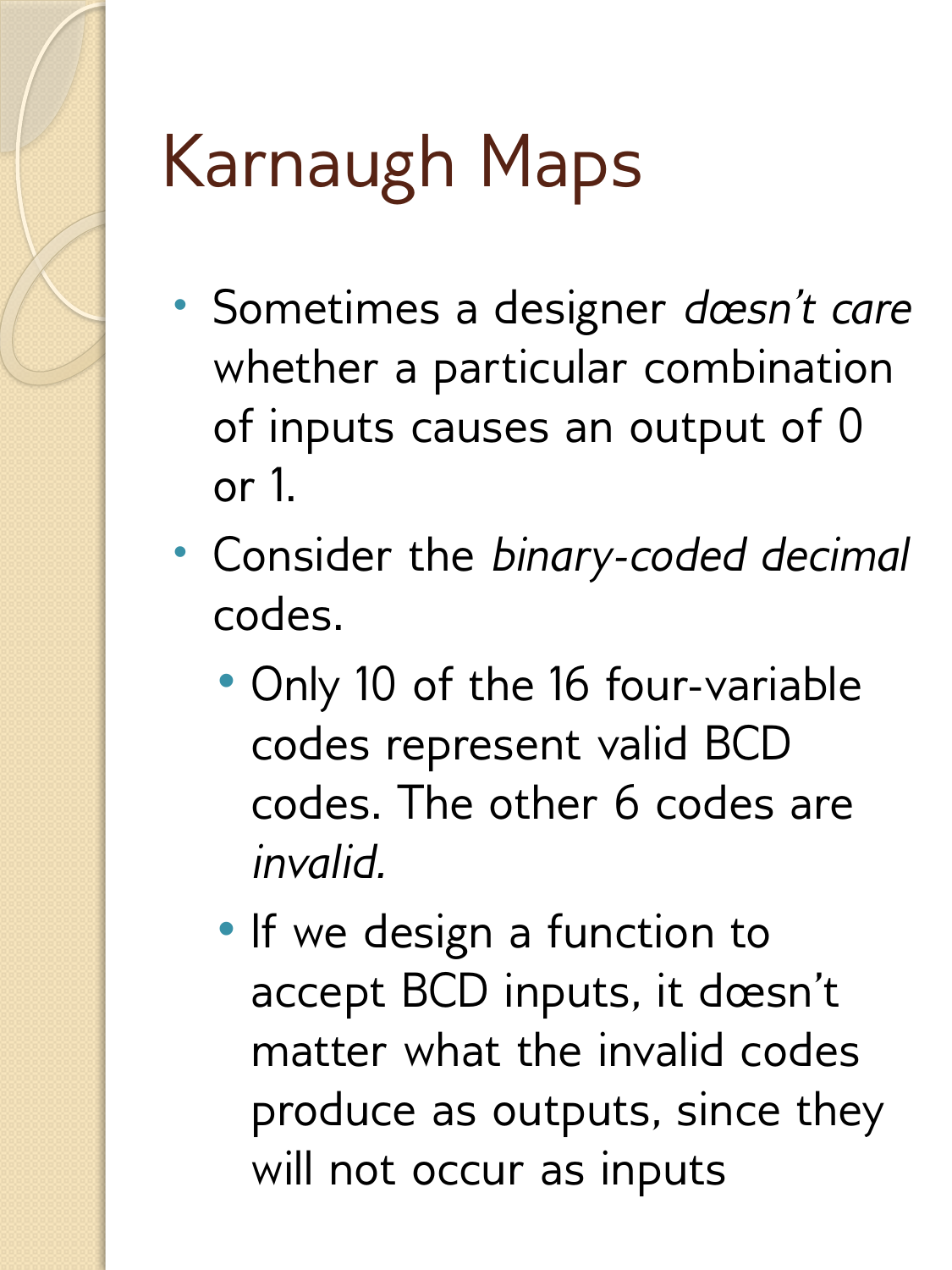

# Karnaugh Maps
Sometimes a designer doesn’t care whether a particular combination of inputs causes an output of 0 or 1.
Consider the binary-coded decimal codes.
Only 10 of the 16 four-variable codes represent valid BCD codes. The other 6 codes are invalid.
If we design a function to accept BCD inputs, it doesn’t matter what the invalid codes produce as outputs, since they will not occur as inputs